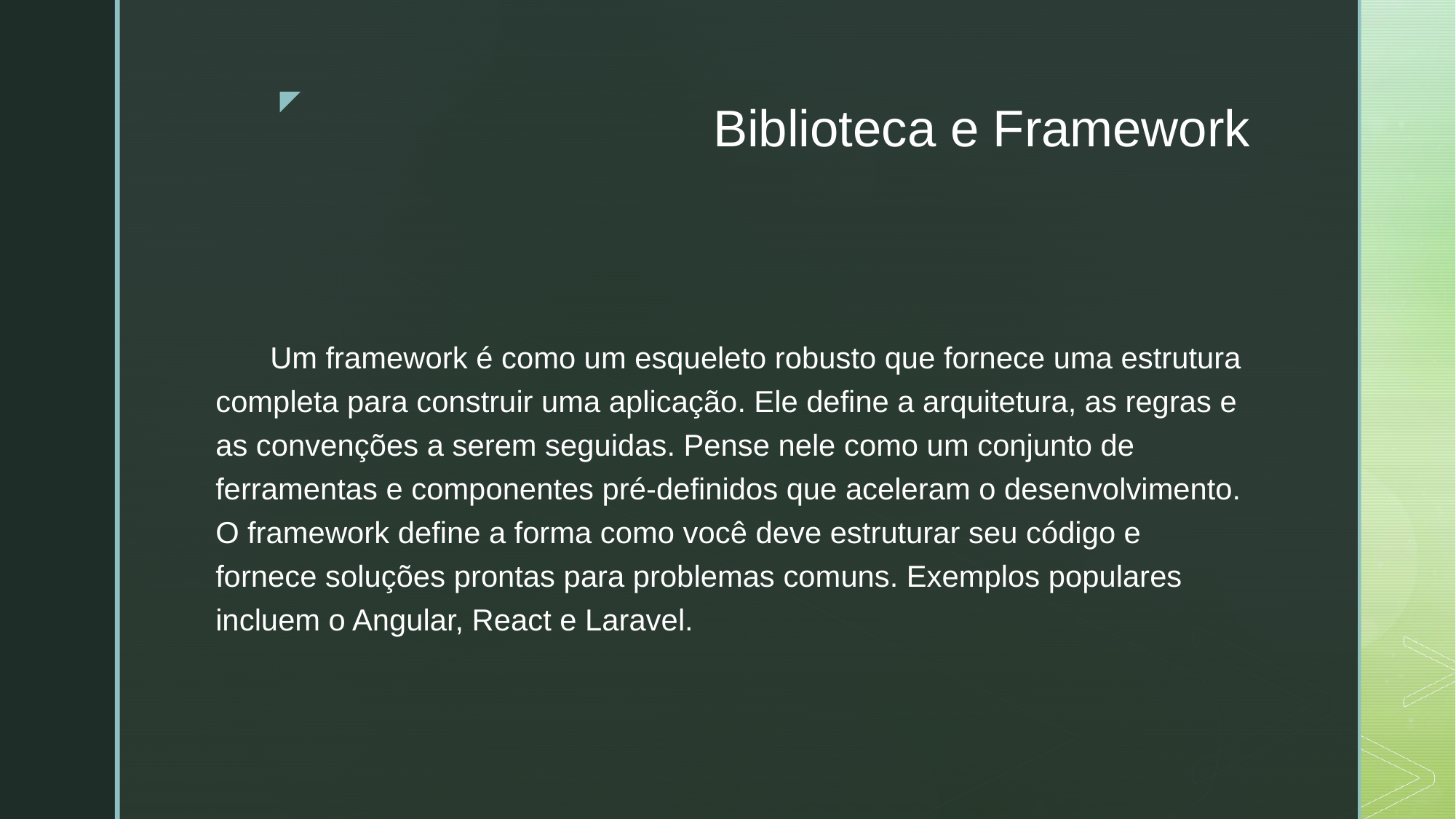

# Biblioteca e Framework
Um framework é como um esqueleto robusto que fornece uma estrutura completa para construir uma aplicação. Ele define a arquitetura, as regras e as convenções a serem seguidas. Pense nele como um conjunto de ferramentas e componentes pré-definidos que aceleram o desenvolvimento. O framework define a forma como você deve estruturar seu código e fornece soluções prontas para problemas comuns. Exemplos populares incluem o Angular, React e Laravel.